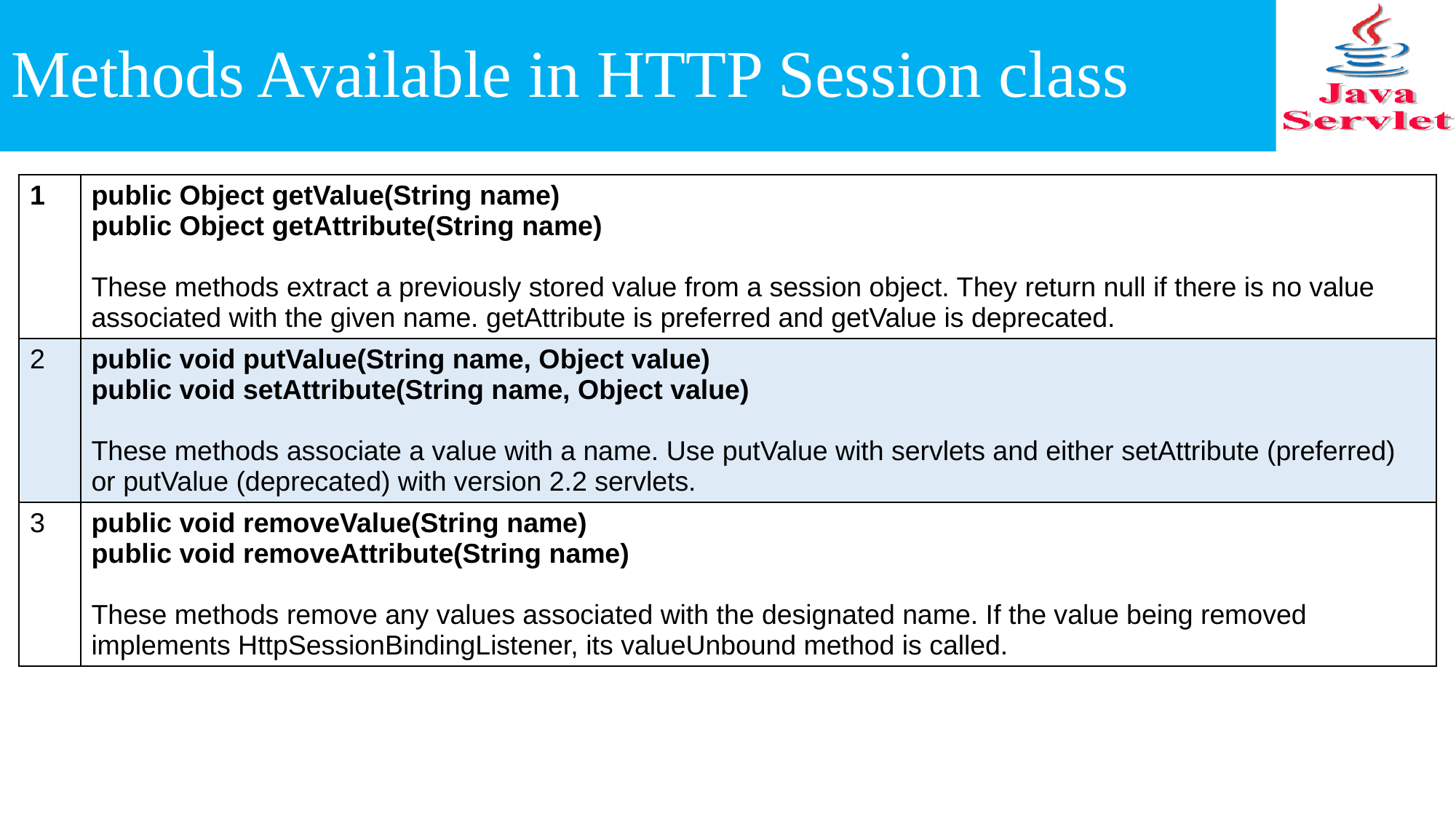

# Methods Available in HTTP Session class
| 1 | public Object getValue(String name) public Object getAttribute(String name) These methods extract a previously stored value from a session object. They return null if there is no value associated with the given name. getAttribute is preferred and getValue is deprecated. |
| --- | --- |
| 2 | public void putValue(String name, Object value) public void setAttribute(String name, Object value) These methods associate a value with a name. Use putValue with servlets and either setAttribute (preferred) or putValue (deprecated) with version 2.2 servlets. |
| 3 | public void removeValue(String name) public void removeAttribute(String name) These methods remove any values associated with the designated name. If the value being removed implements HttpSessionBindingListener, its valueUnbound method is called. |